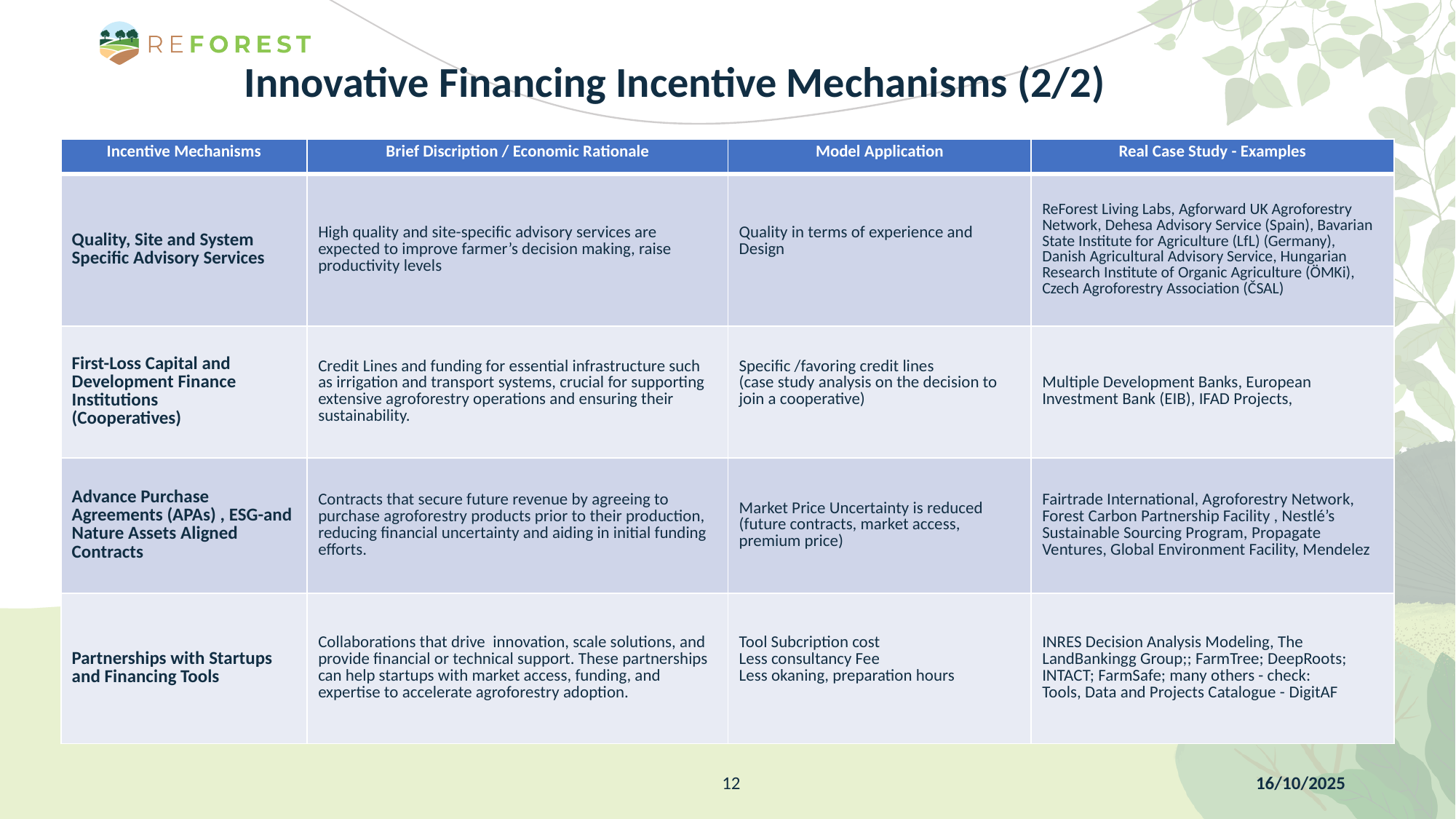

Innovative Financing Incentive Mechanisms (2/2)
| Incentive Mechanisms | Brief Discription / Economic Rationale | Model Application | Real Case Study - Examples |
| --- | --- | --- | --- |
| Quality, Site and System Specific Advisory Services | High quality and site-specific advisory services are expected to improve farmer’s decision making, raise productivity levels | Quality in terms of experience and Design | ReForest Living Labs, Agforward UK Agroforestry Network, Dehesa Advisory Service (Spain), Bavarian State Institute for Agriculture (LfL) (Germany), Danish Agricultural Advisory Service, Hungarian Research Institute of Organic Agriculture (ÖMKi), Czech Agroforestry Association (ČSAL) |
| First-Loss Capital and Development Finance Institutions (Cooperatives) | Credit Lines and funding for essential infrastructure such as irrigation and transport systems, crucial for supporting extensive agroforestry operations and ensuring their sustainability. | Specific /favoring credit lines (case study analysis on the decision to join a cooperative) | Multiple Development Banks, European Investment Bank (EIB), IFAD Projects, |
| Advance Purchase Agreements (APAs) , ESG-and Nature Assets Aligned Contracts | Contracts that secure future revenue by agreeing to purchase agroforestry products prior to their production, reducing financial uncertainty and aiding in initial funding efforts. | Market Price Uncertainty is reduced (future contracts, market access, premium price) | Fairtrade International, Agroforestry Network, Forest Carbon Partnership Facility , Nestlé’s Sustainable Sourcing Program, Propagate Ventures, Global Environment Facility, Mendelez |
| Partnerships with Startups and Financing Tools | Collaborations that drive innovation, scale solutions, and provide financial or technical support. These partnerships can help startups with market access, funding, and expertise to accelerate agroforestry adoption. | Tool Subcription cost Less consultancy Fee Less okaning, preparation hours | INRES Decision Analysis Modeling, The LandBankingg Group;; FarmTree; DeepRoots; INTACT; FarmSafe; many others - check: Tools, Data and Projects Catalogue - DigitAF |